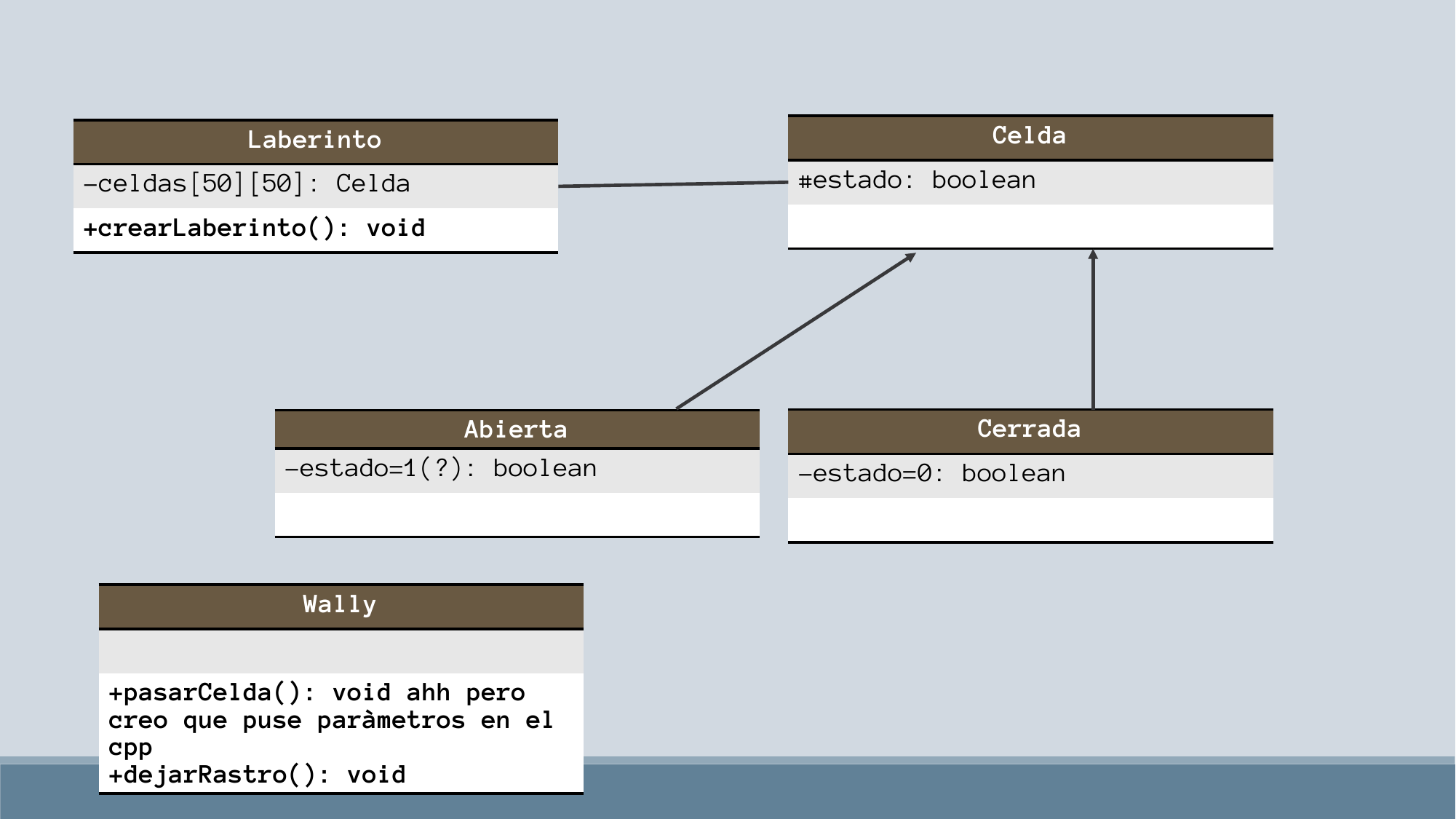

| Celda |
| --- |
| #estado: boolean |
|  |
| Laberinto |
| --- |
| -celdas[50][50]: Celda |
| +crearLaberinto(): void |
| Cerrada |
| --- |
| -estado=0: boolean |
|  |
| Abierta |
| --- |
| -estado=1(?): boolean |
|  |
| Wally |
| --- |
|  |
| +pasarCelda(): void ahh pero creo que puse paràmetros en el cpp +dejarRastro(): void |